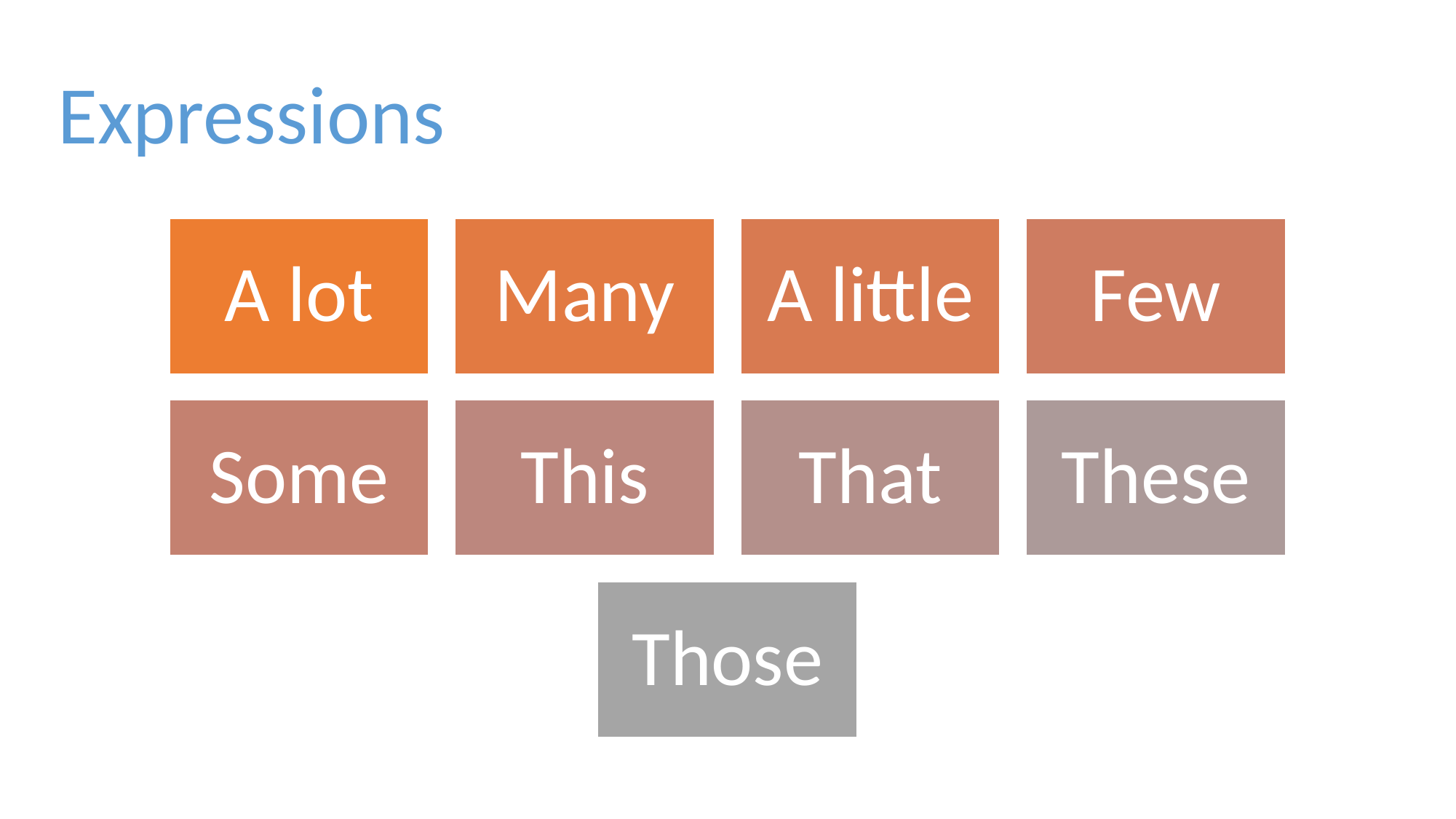

# Expressions
A lot
Many
A little
Few
Some
This
That
These
Those